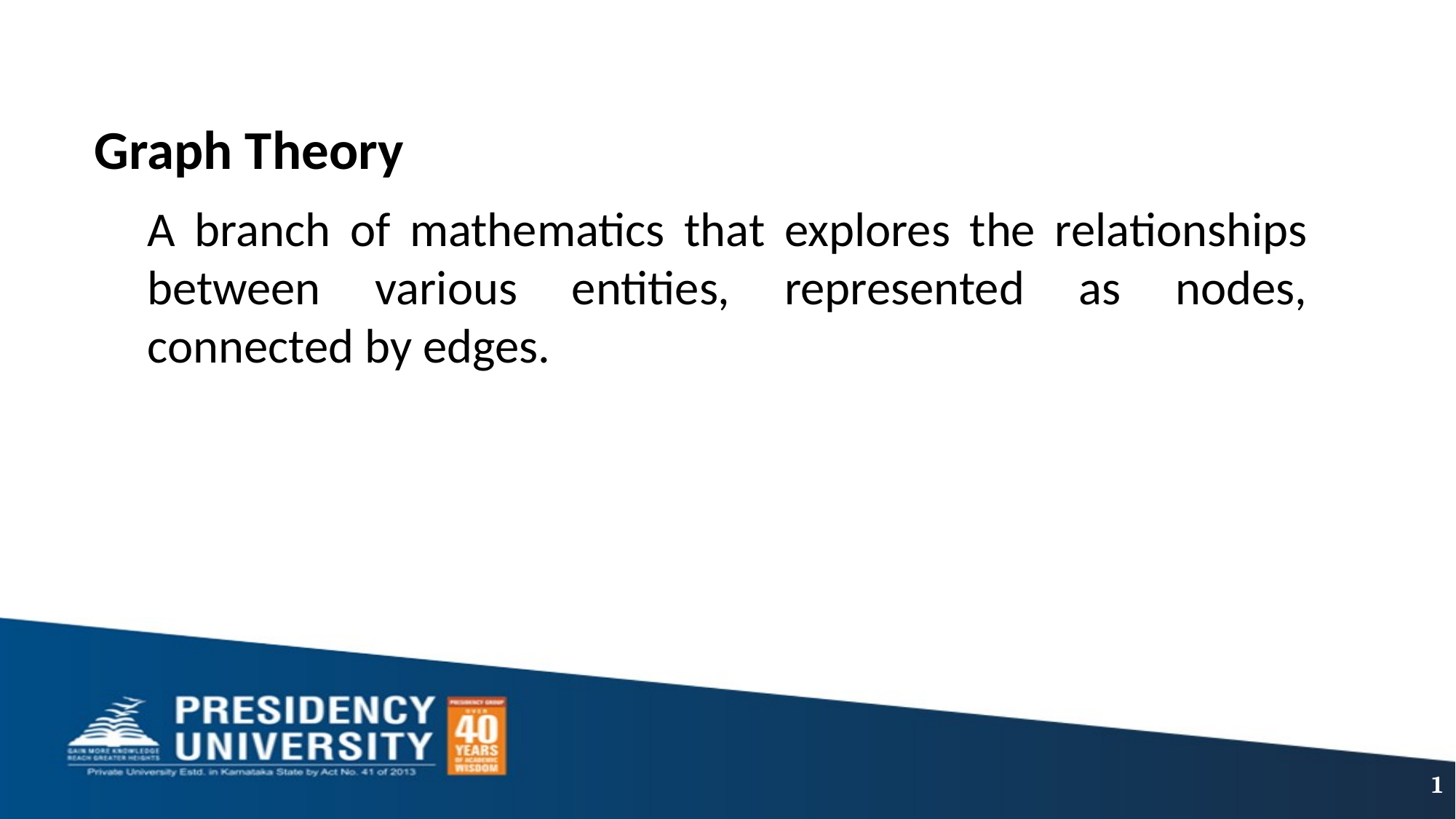

Graph Theory
A branch of mathematics that explores the relationships between various entities, represented as nodes, connected by edges.
1